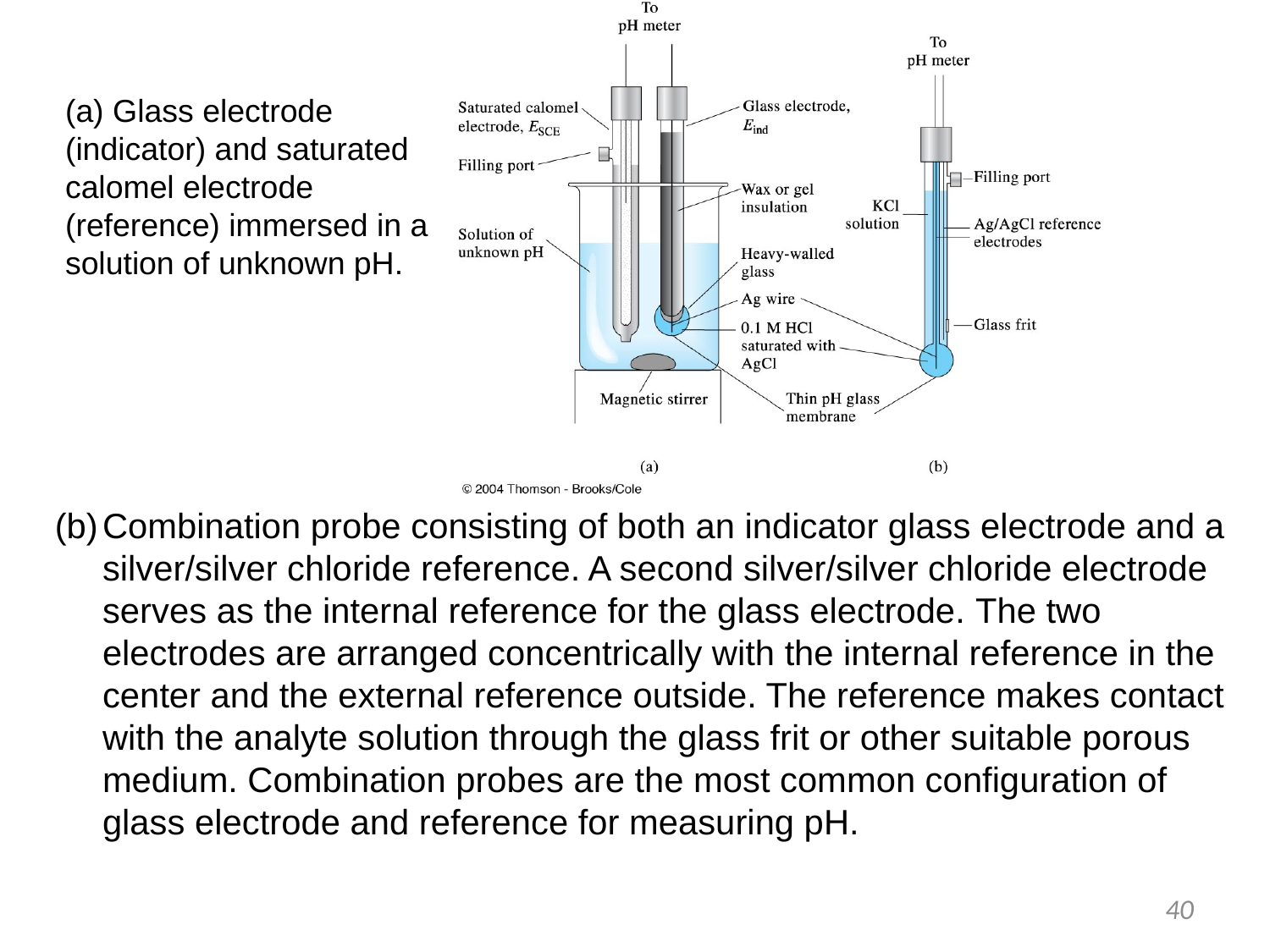

(a) Glass electrode (indicator) and saturated calomel electrode (reference) immersed in a solution of unknown pH.

Combination probe consisting of both an indicator glass electrode and a silver/silver chloride reference. A second silver/silver chloride electrode serves as the internal reference for the glass electrode. The two electrodes are arranged concentrically with the internal reference in the center and the external reference outside. The reference makes contact with the analyte solution through the glass frit or other suitable porous medium. Combination probes are the most common configuration of glass electrode and reference for measuring pH.
40